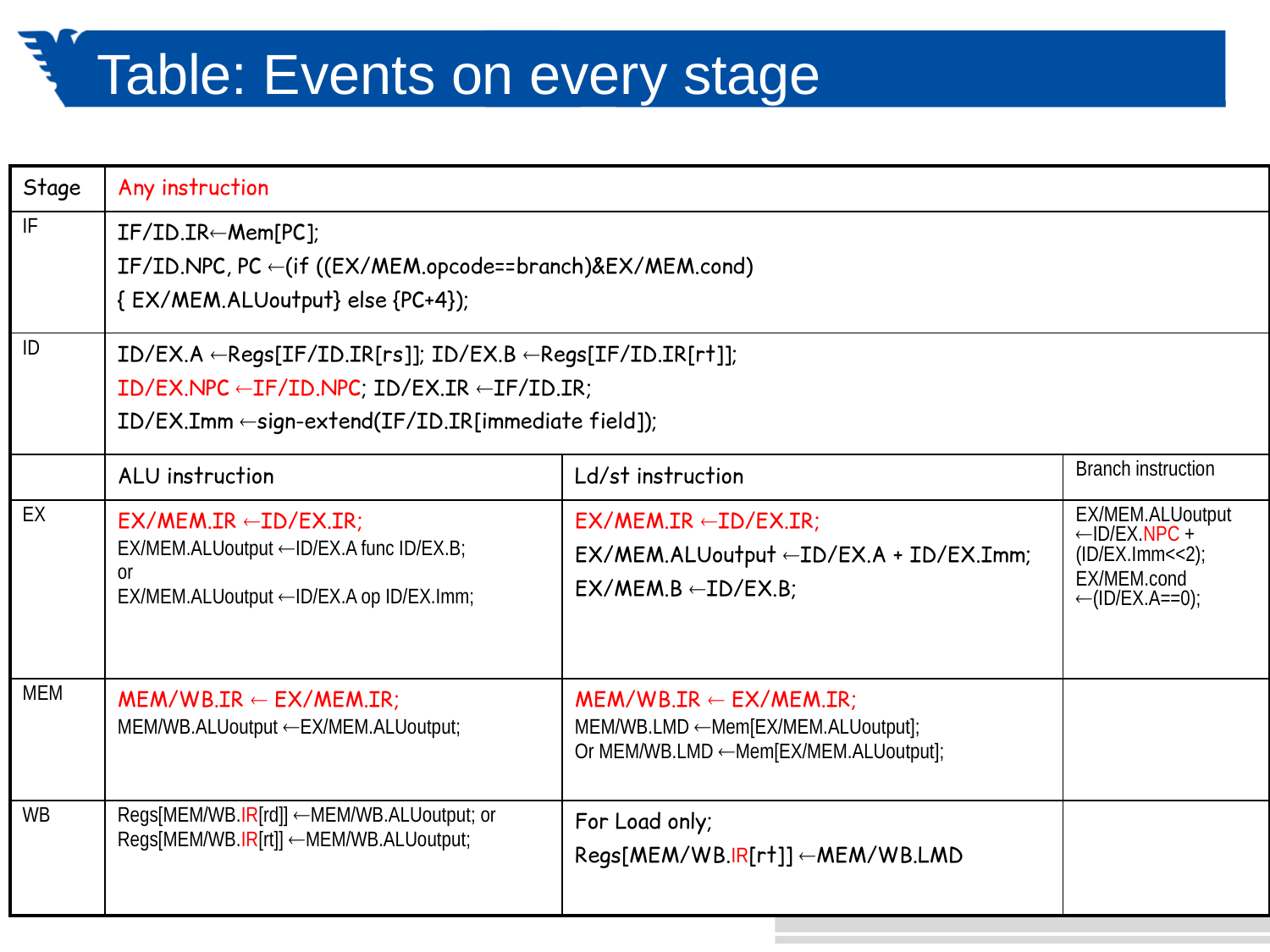

# Table: Events on every stage
| Stage | Any instruction |  |  |
| --- | --- | --- | --- |
| IF | IF/ID.IR←Mem[PC]; IF/ID.NPC, PC ←(if ((EX/MEM.opcode==branch)&EX/MEM.cond) { EX/MEM.ALUoutput} else {PC+4}); |  |  |
| ID | ID/EX.A ←Regs[IF/ID.IR[rs]]; ID/EX.B ←Regs[IF/ID.IR[rt]]; ID/EX.NPC ←IF/ID.NPC; ID/EX.IR ←IF/ID.IR; ID/EX.Imm ←sign-extend(IF/ID.IR[immediate field]); |  |  |
|  | ALU instruction | Ld/st instruction | Branch instruction |
| EX | EX/MEM.IR ←ID/EX.IR; EX/MEM.ALUoutput ←ID/EX.A func ID/EX.B; or EX/MEM.ALUoutput ←ID/EX.A op ID/EX.Imm; | EX/MEM.IR ←ID/EX.IR; EX/MEM.ALUoutput ←ID/EX.A + ID/EX.Imm; EX/MEM.B ←ID/EX.B; | EX/MEM.ALUoutput ←ID/EX.NPC + (ID/EX.Imm<<2); EX/MEM.cond ←(ID/EX.A==0); |
| MEM | MEM/WB.IR ← EX/MEM.IR; MEM/WB.ALUoutput ←EX/MEM.ALUoutput; | MEM/WB.IR ← EX/MEM.IR; MEM/WB.LMD ←Mem[EX/MEM.ALUoutput]; Or MEM/WB.LMD ←Mem[EX/MEM.ALUoutput]; |  |
| WB | Regs[MEM/WB.IR[rd]] ←MEM/WB.ALUoutput; or Regs[MEM/WB.IR[rt]] ←MEM/WB.ALUoutput; | For Load only; Regs[MEM/WB.IR[rt]] ←MEM/WB.LMD |  |